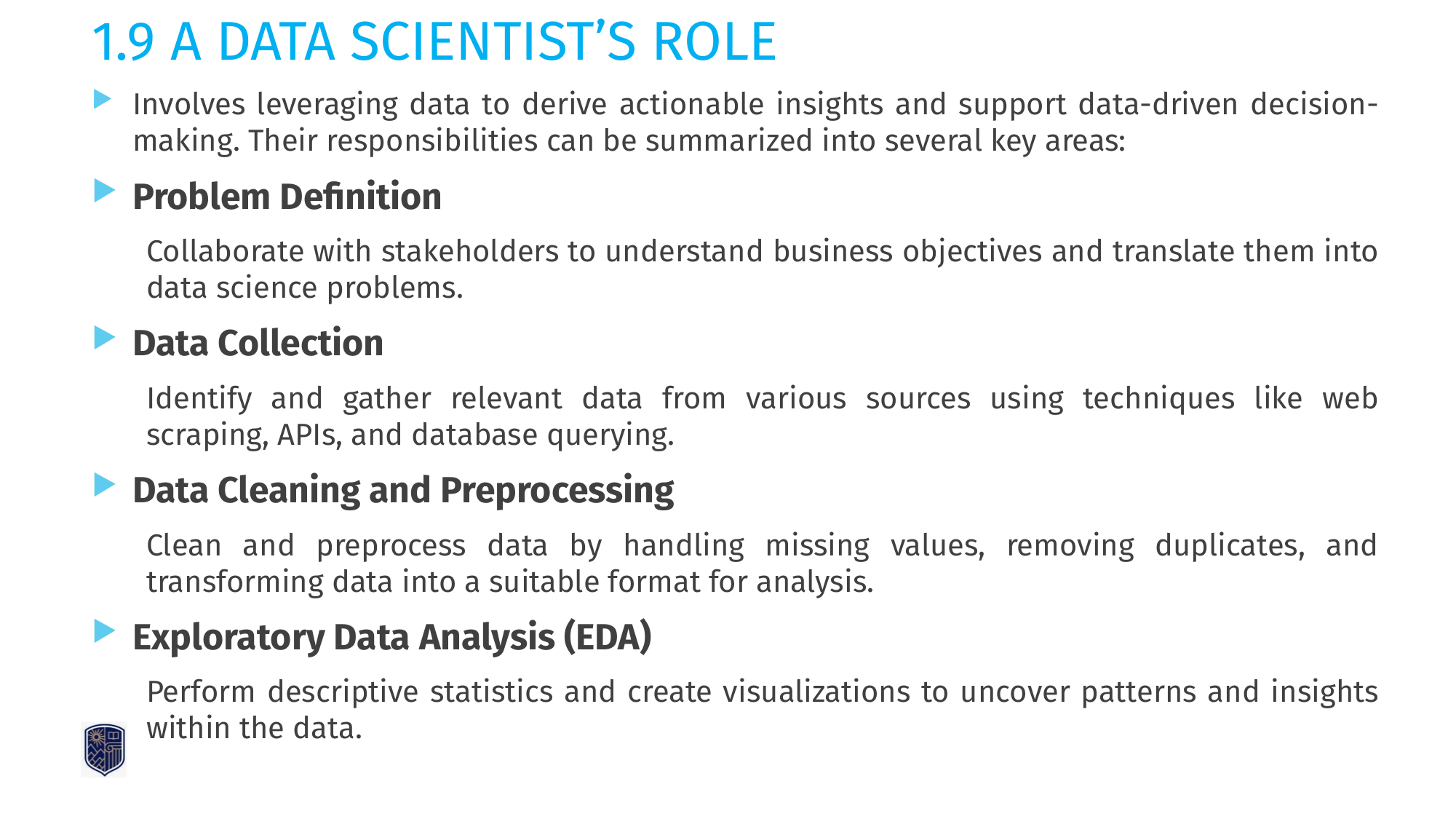

# 1.9 A DATA SCIENTIST’S ROLE
Involves leveraging data to derive actionable insights and support data-driven decision-making. Their responsibilities can be summarized into several key areas:
Problem Definition
Collaborate with stakeholders to understand business objectives and translate them into data science problems.
Data Collection
Identify and gather relevant data from various sources using techniques like web scraping, APIs, and database querying.
Data Cleaning and Preprocessing
Clean and preprocess data by handling missing values, removing duplicates, and transforming data into a suitable format for analysis.
Exploratory Data Analysis (EDA)
Perform descriptive statistics and create visualizations to uncover patterns and insights within the data.